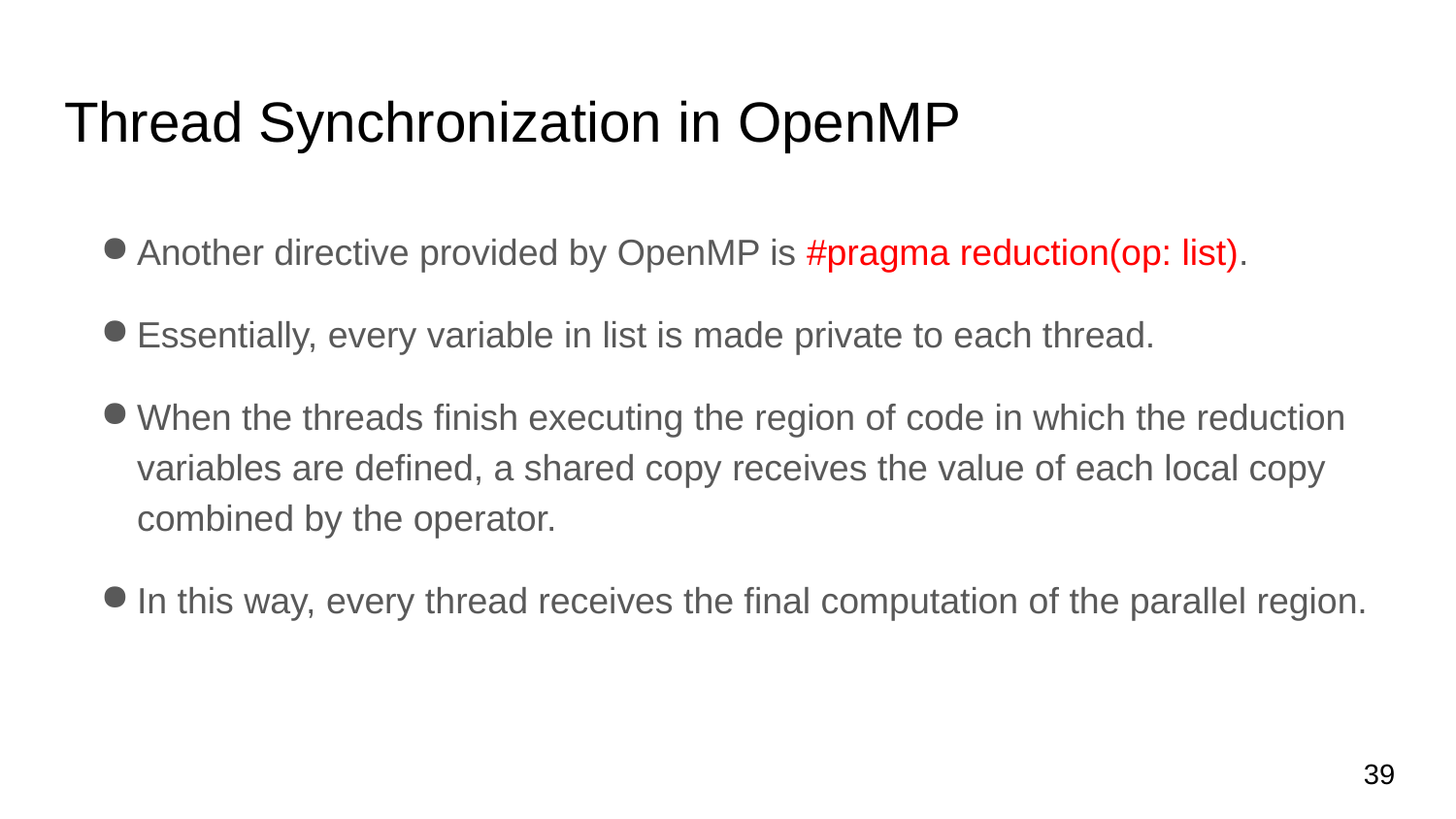

# Thread Synchronization in OpenMP
Another directive provided by OpenMP is #pragma reduction(op: list).
Essentially, every variable in list is made private to each thread.
When the threads finish executing the region of code in which the reduction variables are defined, a shared copy receives the value of each local copy combined by the operator.
In this way, every thread receives the final computation of the parallel region.

39